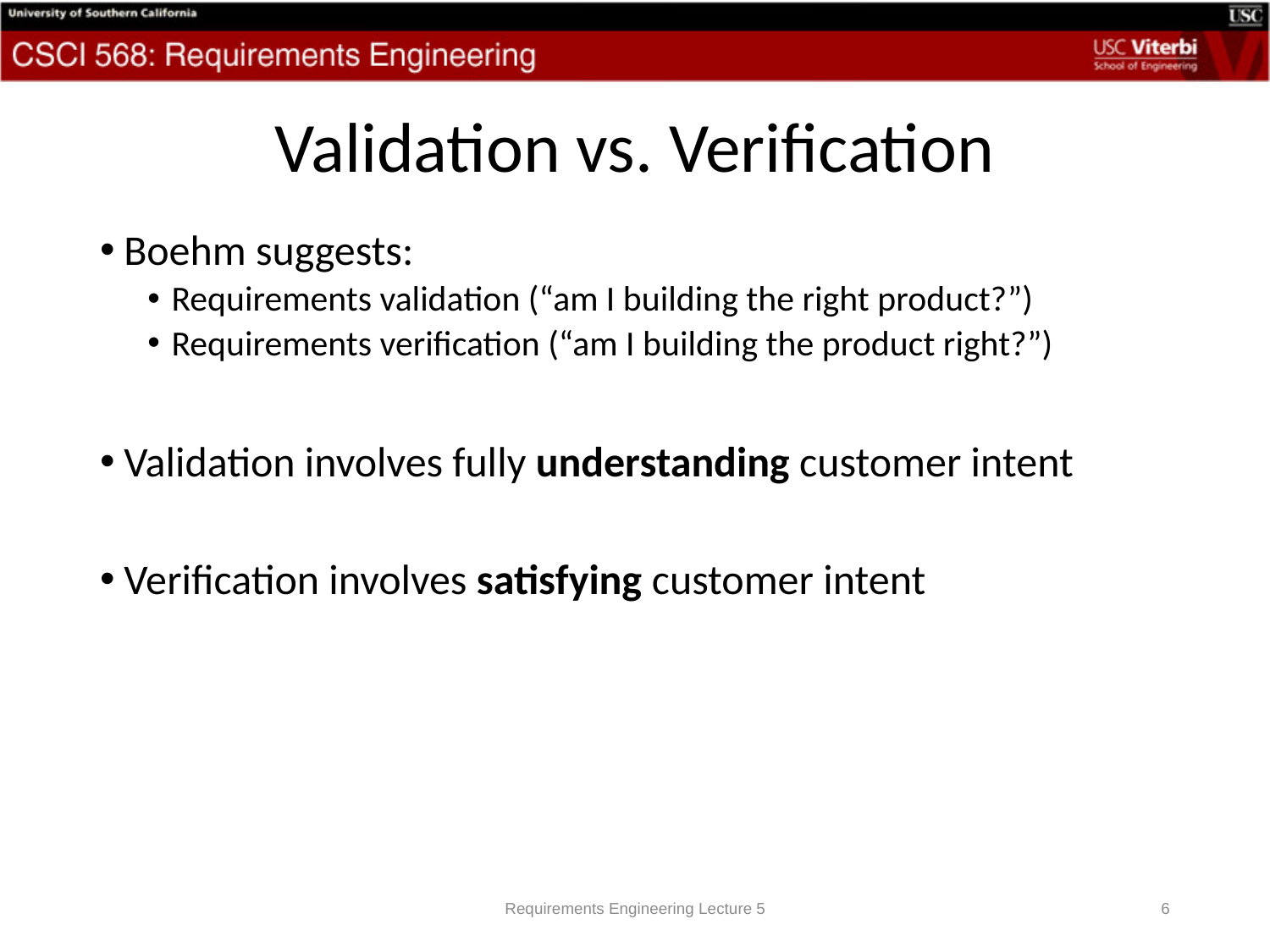

# Validation vs. Verification
Boehm suggests:
Requirements validation (“am I building the right product?”)
Requirements verification (“am I building the product right?”)

Validation involves fully understanding customer intent

Verification involves satisfying customer intent
Requirements Engineering Lecture 5
6